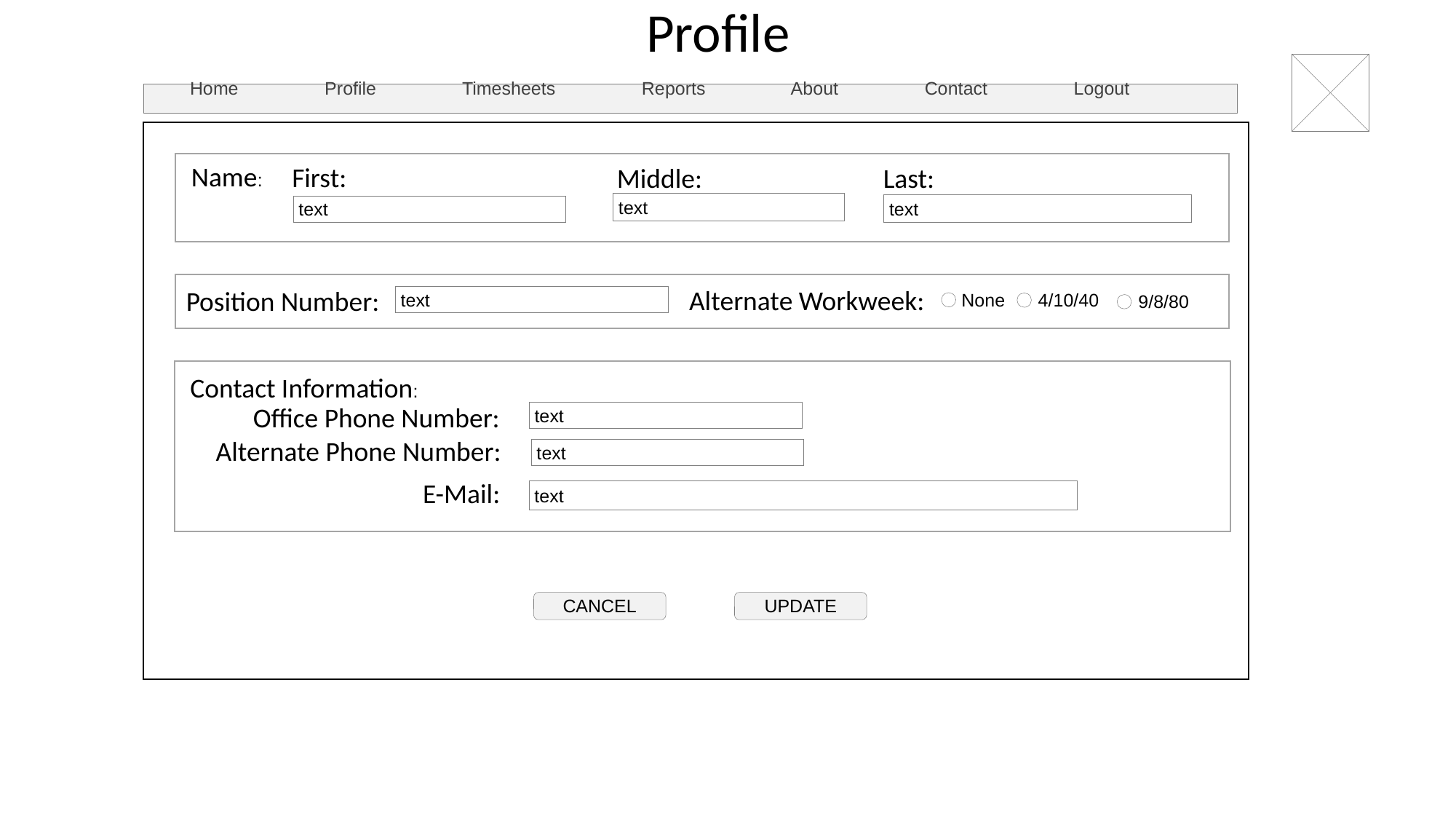

Profile

        Home                 Profile                 Timesheets                 Reports                 About                 Contact                 Logout

First:
Last:
Middle:
Name:
text
text
text

Alternate Workweek:
Position Number:
None

4/10/40

text
9/8/80

Contact Information:
Office Phone Number:
text
Alternate Phone Number:
text
E-Mail:
text
CANCEL
UPDATE